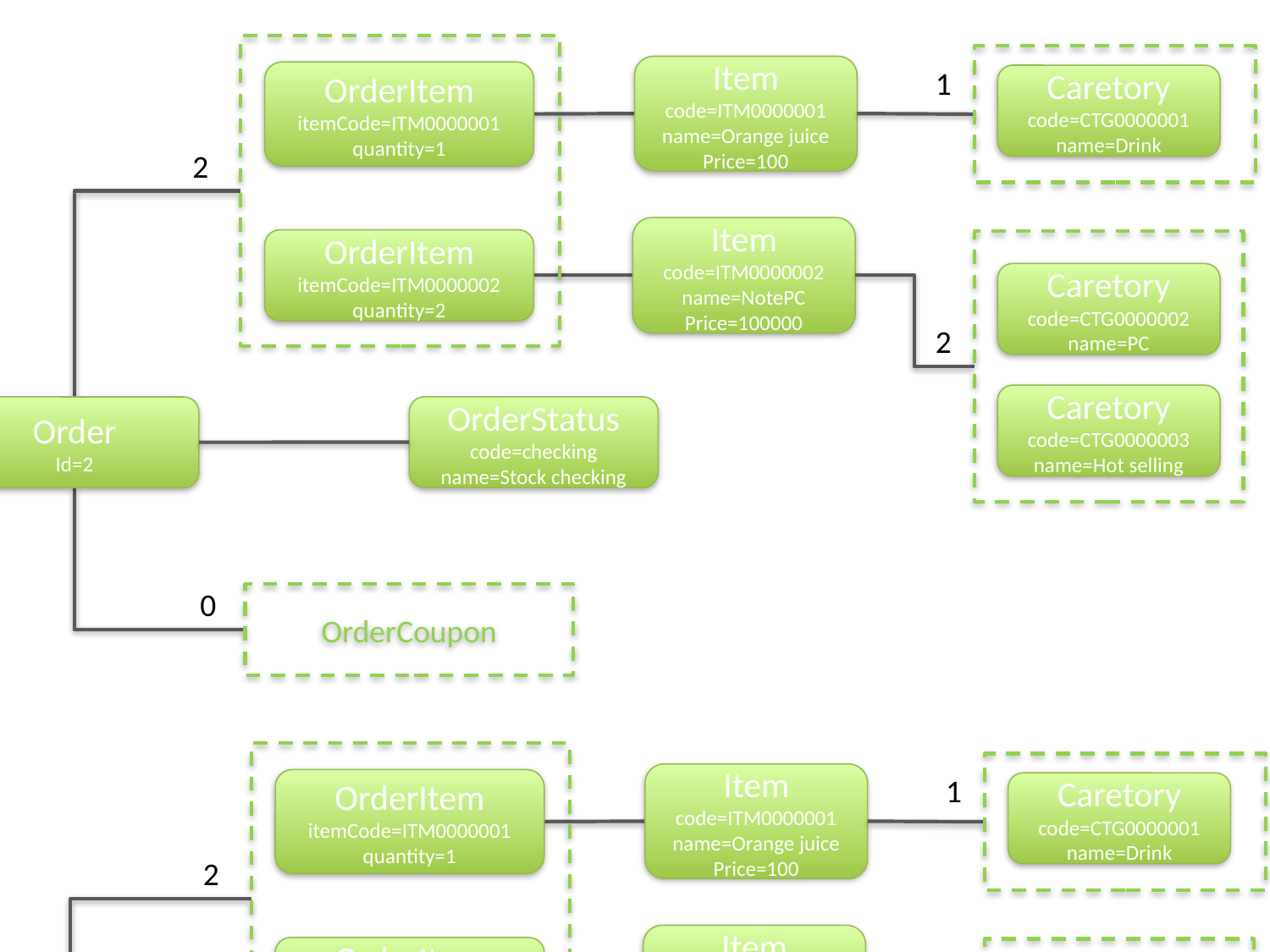

Item
code=ITM0000001
name=Orange juice
Price=100
1
OrderItem
itemCode=ITM0000001
quantity=1
Caretory
code=CTG0000001
name=Drink
2
Item
code=ITM0000002
name=NotePC
Price=100000
OrderItem
itemCode=ITM0000002
quantity=2

Caretory
code=CTG0000002
name=PC
2
Caretory
code=CTG0000003
name=Hot selling
OrderStatus
code=checking
name=Stock checking
Order
Id=2
0
OrderCoupon

Item
code=ITM0000001
name=Orange juice
Price=100
1
OrderItem
itemCode=ITM0000001
quantity=1
Caretory
code=CTG0000001
name=Drink
2
Item
code=ITM0000002
name=NotePC
Price=100000
OrderItem
itemCode=ITM0000002
quantity=2

Caretory
code=CTG0000002
name=PC
2
Caretory
code=CTG0000003
name=Hot selling
Order
Id=1
OrderStatus
code=accepted
name=Order accepting

Coupon
code=CPN0000001
name=Join coupon
Price=3000
OrderCoupon
couponCode=CPN0000001
2
Coupon
code=CPN0000002
name=PC coupon
Price=30000
OrderCoupon
couponCode=CPN0000002